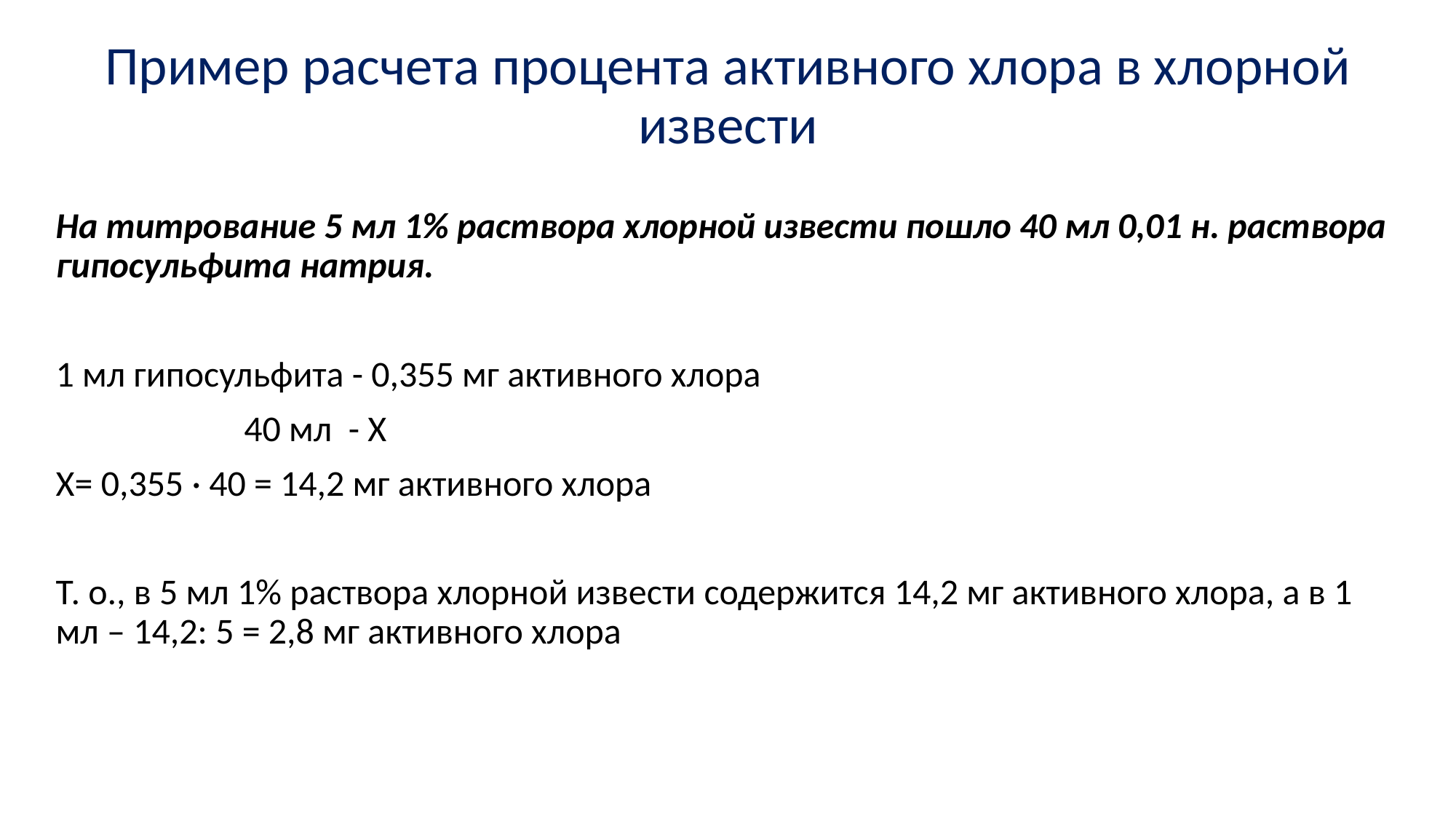

# Пример расчета процента активного хлора в хлорной извести
На титрование 5 мл 1% раствора хлорной извести пошло 40 мл 0,01 н. раствора гипосульфита натрия.

1 мл гипосульфита - 0,355 мг активного хлора
                       40 мл  - Х
Х= 0,355 · 40 = 14,2 мг активного хлора

Т. о., в 5 мл 1% раствора хлорной извести содержится 14,2 мг активного хлора, а в 1 мл – 14,2: 5 = 2,8 мг активного хлора